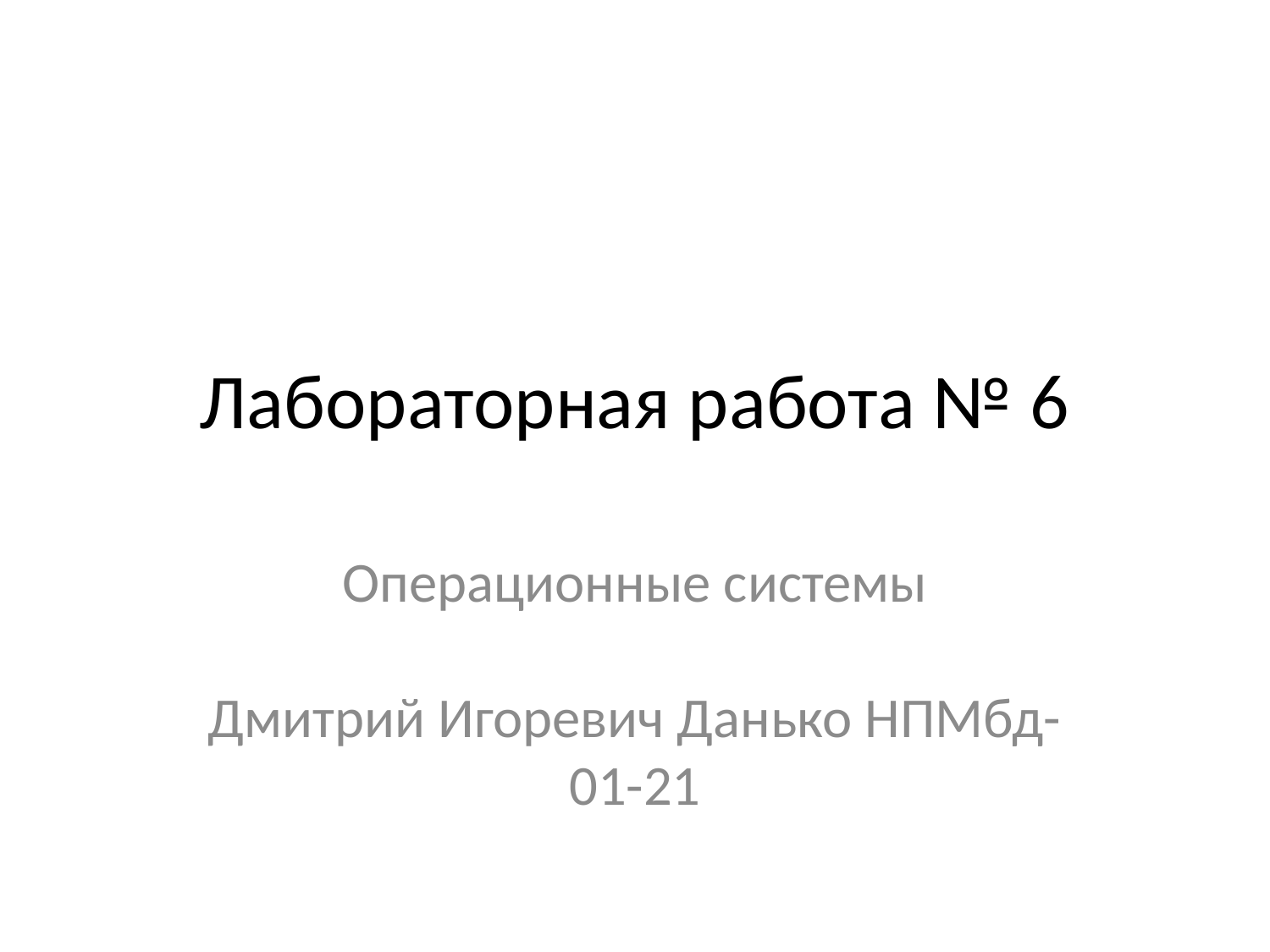

# Лабораторная работа № 6
Операционные системы
Дмитрий Игоревич Данько НПМбд-01-21